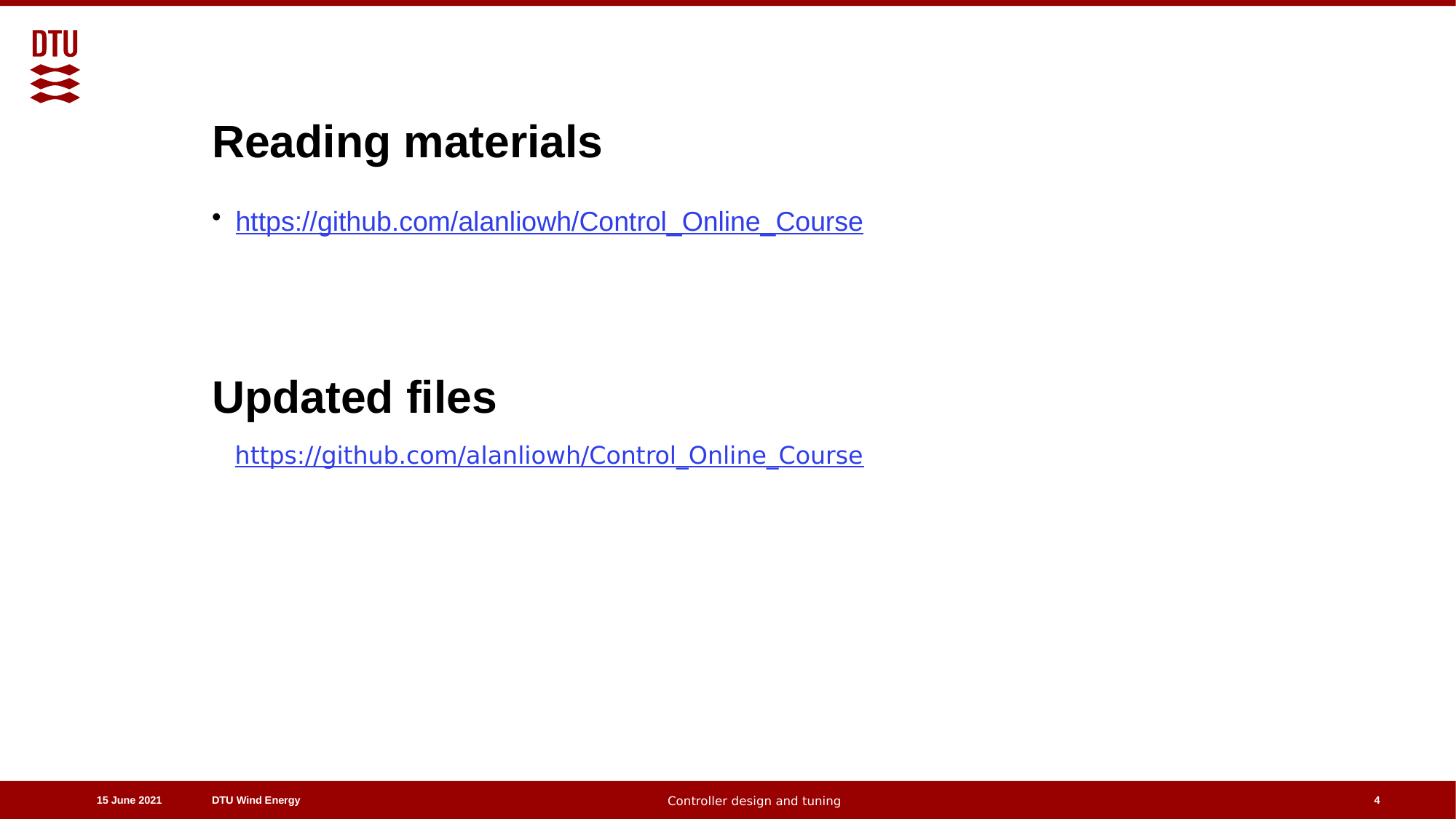

# Reading materials
https://github.com/alanliowh/Control_Online_Course

Updated files
https://github.com/alanliowh/Control_Online_Course
4